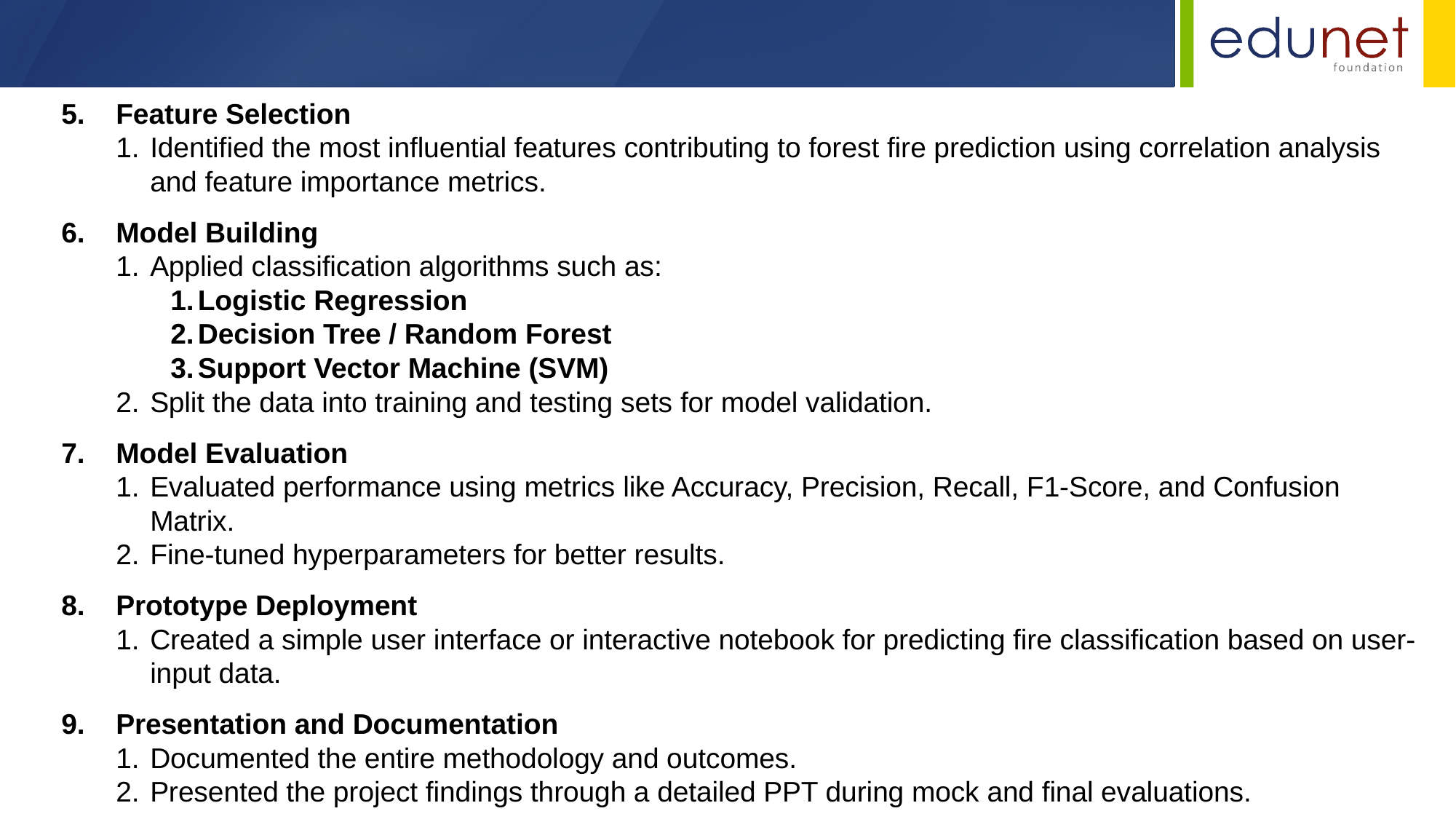

Feature Selection
Identified the most influential features contributing to forest fire prediction using correlation analysis and feature importance metrics.
Model Building
Applied classification algorithms such as:
Logistic Regression
Decision Tree / Random Forest
Support Vector Machine (SVM)
Split the data into training and testing sets for model validation.
Model Evaluation
Evaluated performance using metrics like Accuracy, Precision, Recall, F1-Score, and Confusion Matrix.
Fine-tuned hyperparameters for better results.
Prototype Deployment
Created a simple user interface or interactive notebook for predicting fire classification based on user-input data.
Presentation and Documentation
Documented the entire methodology and outcomes.
Presented the project findings through a detailed PPT during mock and final evaluations.